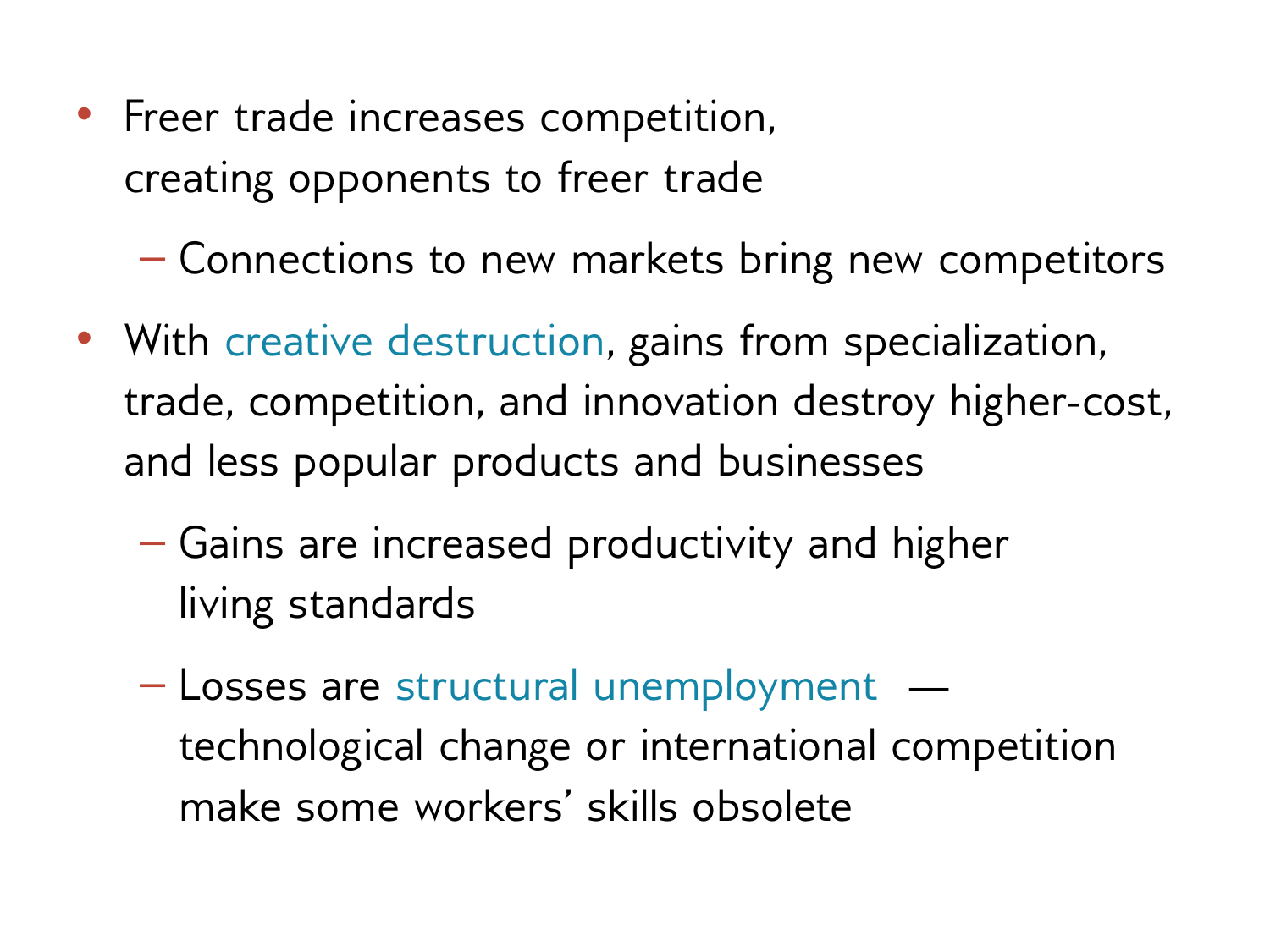

Freer trade increases competition,
creating opponents to freer trade
Connections to new markets bring new competitors
With creative destruction, gains from specialization, trade, competition, and innovation destroy higher-cost, and less popular products and businesses
Gains are increased productivity and higher
living standards
Losses are structural unemployment  —
technological change or international competition make some workers’ skills obsolete